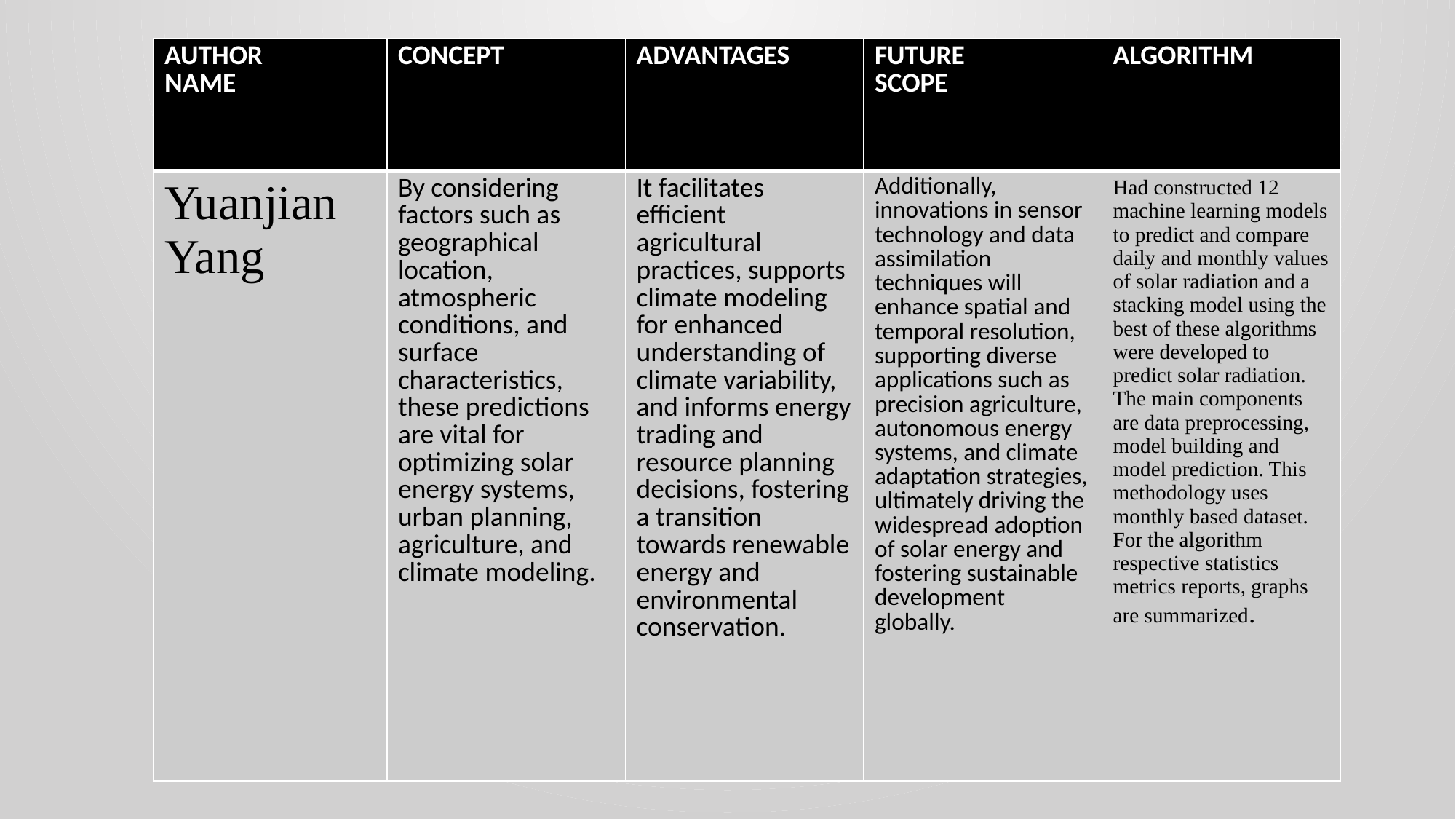

| AUTHOR NAME | CONCEPT | ADVANTAGES | FUTURE SCOPE | ALGORITHM |
| --- | --- | --- | --- | --- |
| Yuanjian Yang | By considering factors such as geographical location, atmospheric conditions, and surface characteristics, these predictions are vital for optimizing solar energy systems, urban planning, agriculture, and climate modeling. | It facilitates efficient agricultural practices, supports climate modeling for enhanced understanding of climate variability, and informs energy trading and resource planning decisions, fostering a transition towards renewable energy and environmental conservation. | Additionally, innovations in sensor technology and data assimilation techniques will enhance spatial and temporal resolution, supporting diverse applications such as precision agriculture, autonomous energy systems, and climate adaptation strategies, ultimately driving the widespread adoption of solar energy and fostering sustainable development globally. | Had constructed 12 machine learning models to predict and compare daily and monthly values of solar radiation and a stacking model using the best of these algorithms were developed to predict solar radiation. The main components are data preprocessing, model building and model prediction. This methodology uses monthly based dataset. For the algorithm respective statistics metrics reports, graphs are summarized. |